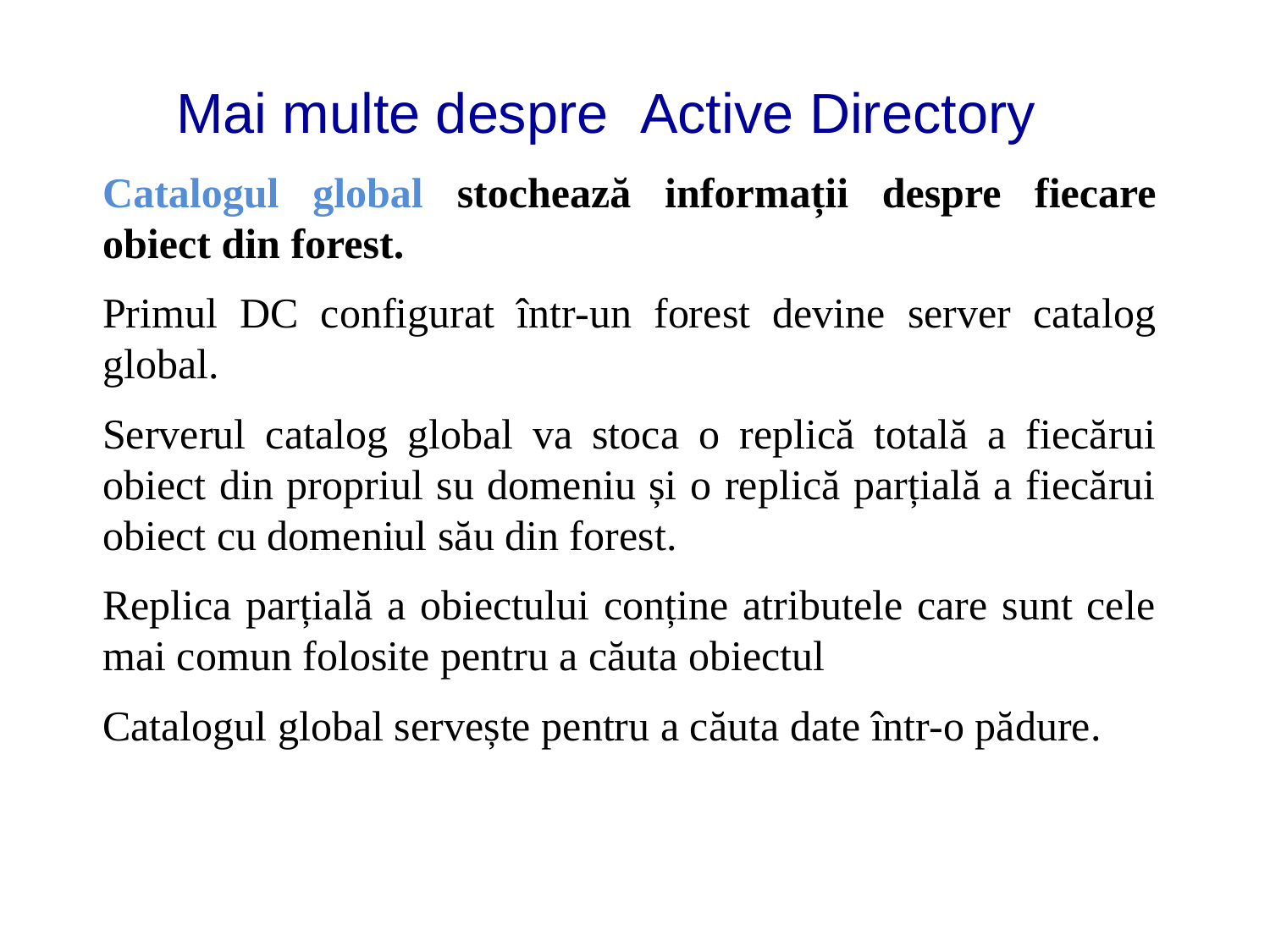

# Mai multe despre  Active Directory
Catalogul global stochează informații despre fiecare obiect din forest.
Primul DC configurat într-un forest devine server catalog global.
Serverul catalog global va stoca o replică totală a fiecărui obiect din propriul su domeniu și o replică parțială a fiecărui obiect cu domeniul său din forest.
Replica parțială a obiectului conține atributele care sunt cele mai comun folosite pentru a căuta obiectul
Catalogul global servește pentru a căuta date într-o pădure.